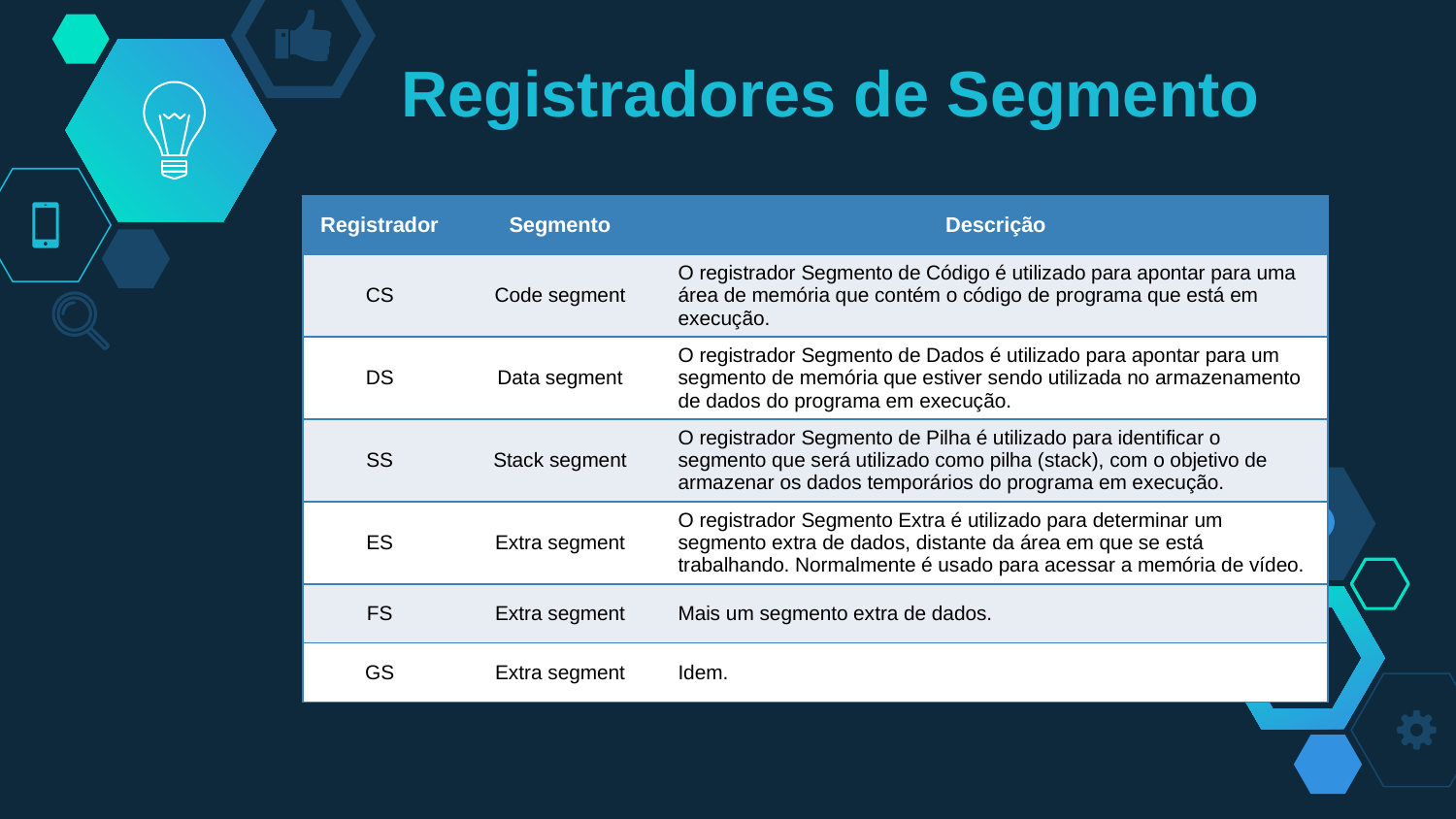

# Registradores de Segmento
| Registrador | Segmento | Descrição |
| --- | --- | --- |
| CS | Code segment | O registrador Segmento de Código é utilizado para apontar para uma área de memória que contém o código de programa que está em execução. |
| DS | Data segment | O registrador Segmento de Dados é utilizado para apontar para um segmento de memória que estiver sendo utilizada no armazenamento de dados do programa em execução. |
| SS | Stack segment | O registrador Segmento de Pilha é utilizado para identificar o segmento que será utilizado como pilha (stack), com o objetivo de armazenar os dados temporários do programa em execução. |
| ES | Extra segment | O registrador Segmento Extra é utilizado para determinar um segmento extra de dados, distante da área em que se está trabalhando. Normalmente é usado para acessar a memória de vídeo. |
| FS | Extra segment | Mais um segmento extra de dados. |
| GS | Extra segment | Idem. |